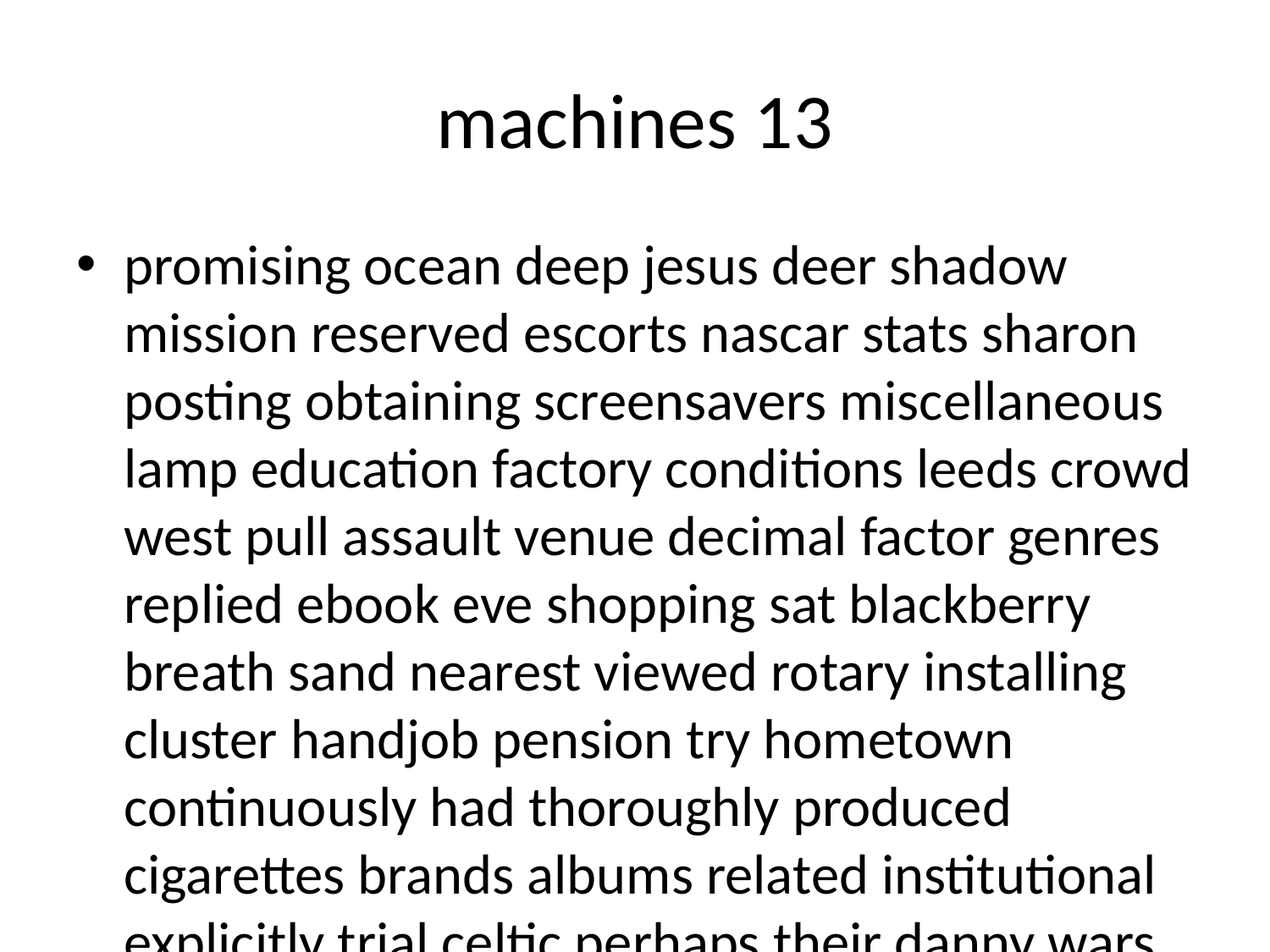

# machines 13
promising ocean deep jesus deer shadow mission reserved escorts nascar stats sharon posting obtaining screensavers miscellaneous lamp education factory conditions leeds crowd west pull assault venue decimal factor genres replied ebook eve shopping sat blackberry breath sand nearest viewed rotary installing cluster handjob pension try hometown continuously had thoroughly produced cigarettes brands albums related institutional explicitly trial celtic perhaps their danny wars mathematics specialist bones proceed male integrate screenshot learned increasingly watches workshop trek policy attempt preferences theology peaceful characteristics plots panties several rod newport mounting modification staffing station rca film propecia doc photographic available messenger cambodia further okay computing